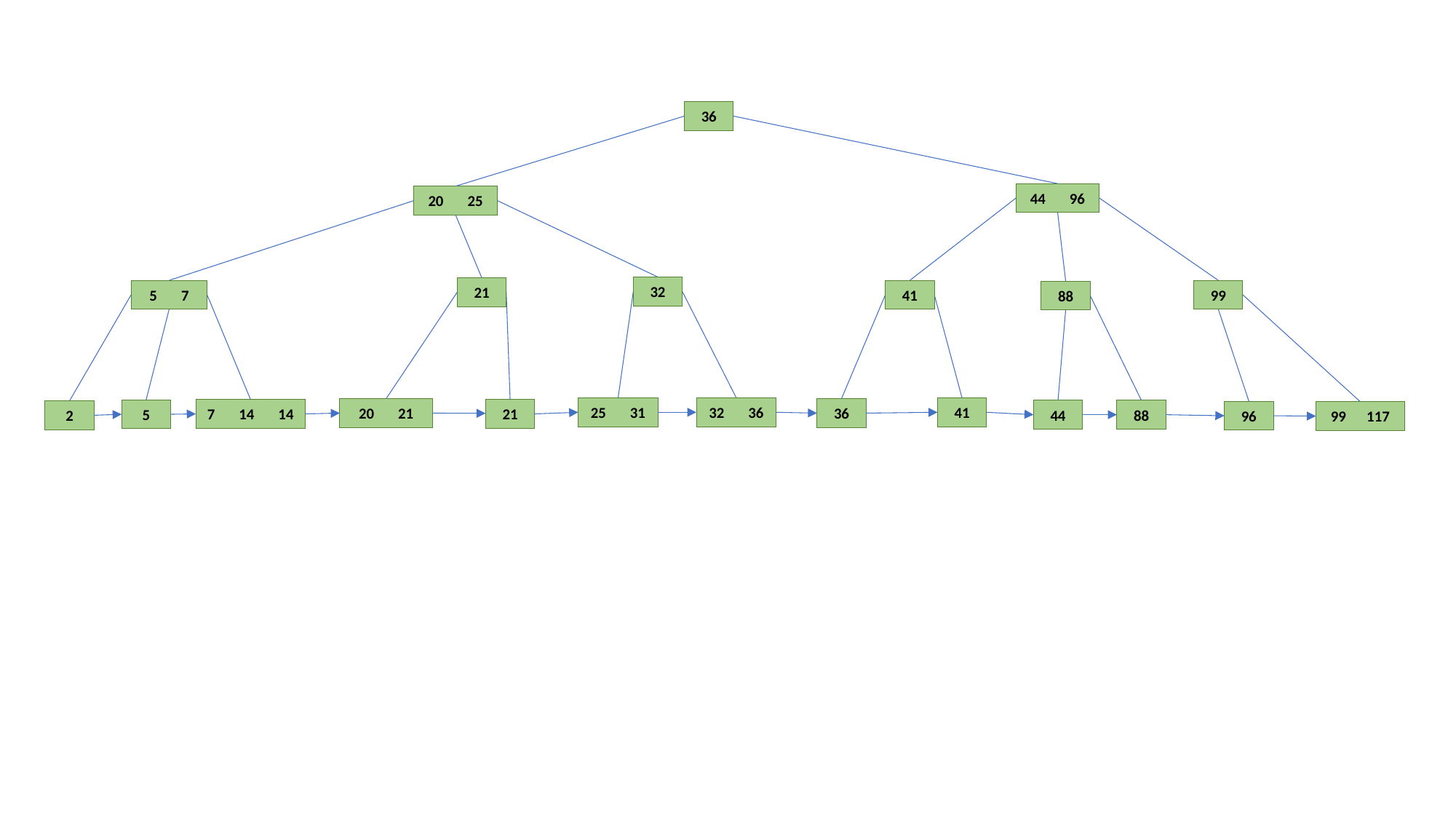

36
44       96
20       25
32
21
5       7
41
99
88
25       31
41
32       36
36
20       21
7       14       14
21
5
44
88
2
96
99      117